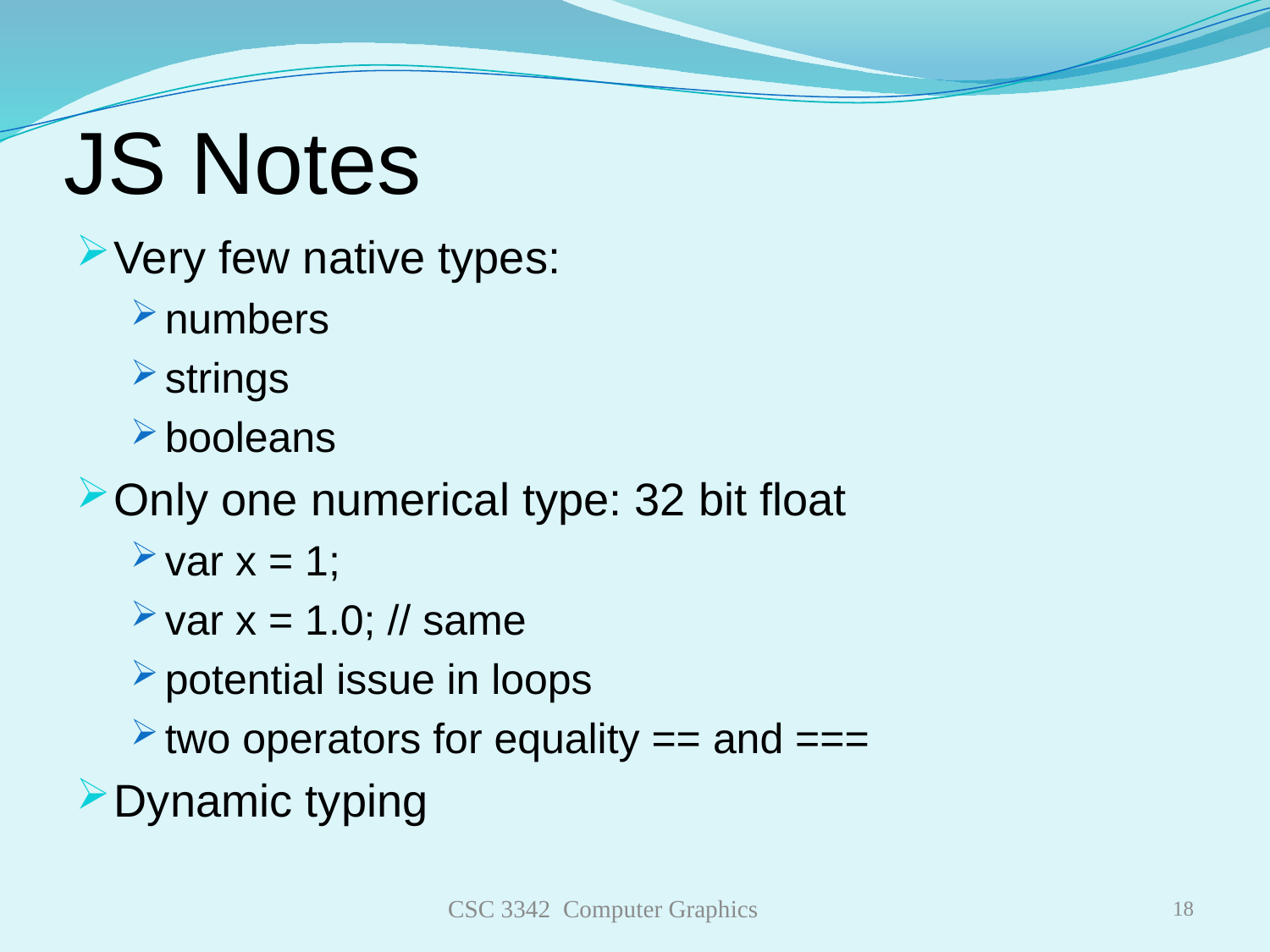

# JS Notes
Very few native types:
numbers
strings
booleans
Only one numerical type: 32 bit float
var x = 1;
var x = 1.0; // same
potential issue in loops
two operators for equality == and ===
Dynamic typing
CSC 3342  Computer Graphics
18